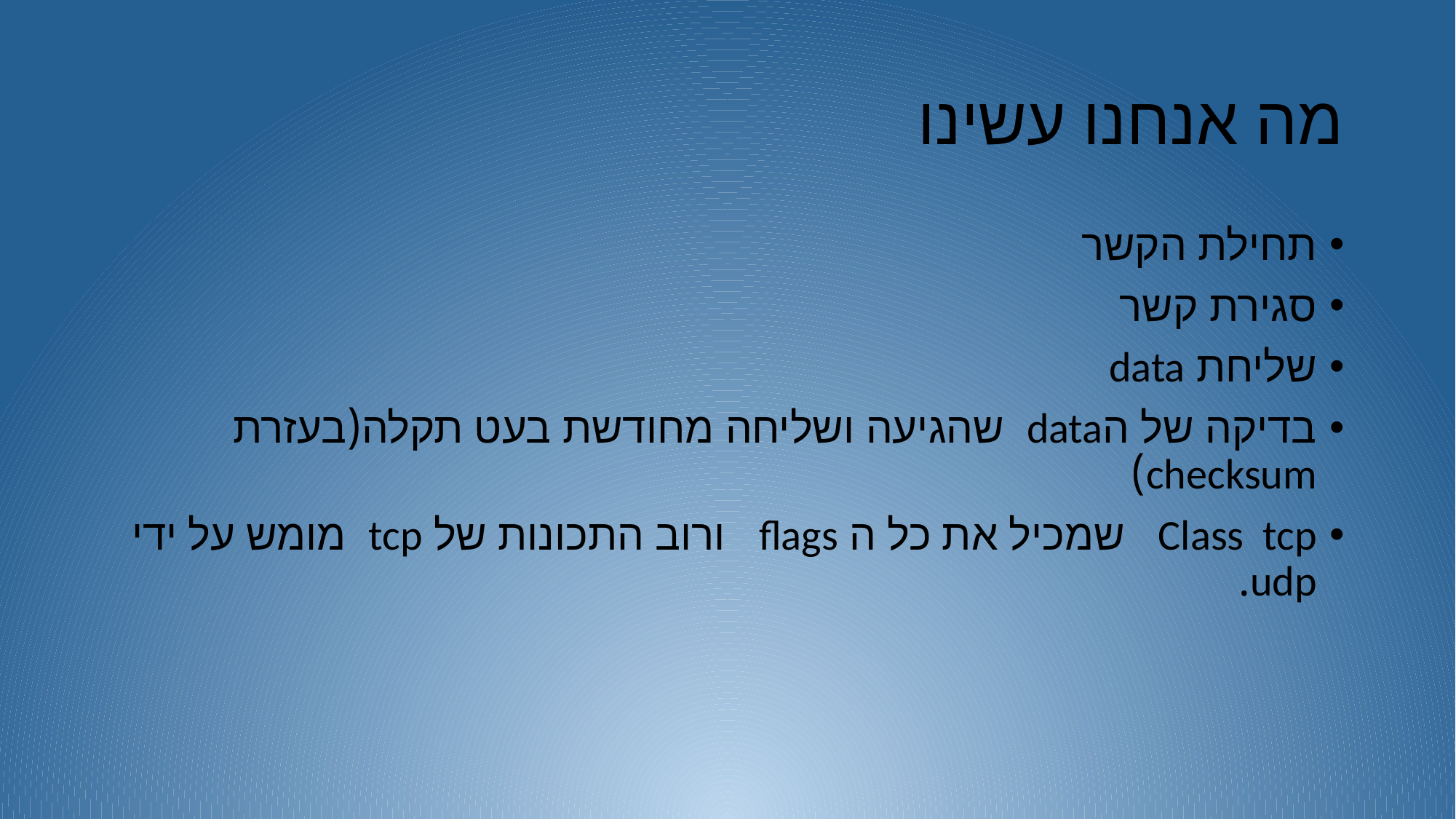

# מה אנחנו עשינו
תחילת הקשר
סגירת קשר
שליחת data
בדיקה של הdata  שהגיעה ושליחה מחודשת בעט תקלה(בעזרת checksum)
Class  tcp   שמכיל את כל ה flags   ורוב התכונות של tcp  מומש על ידי udp.